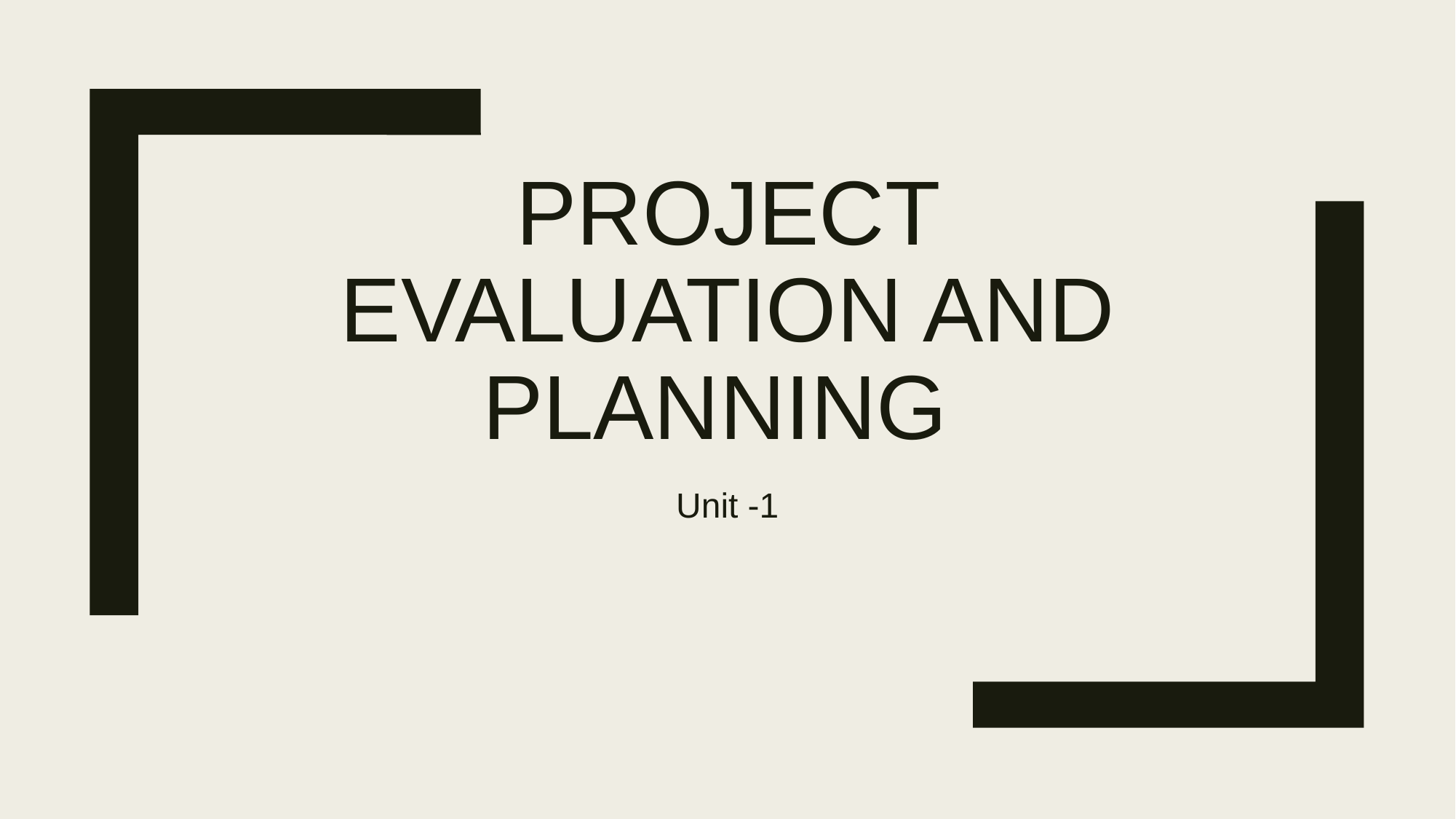

# Project evaluation and planning
Unit -1